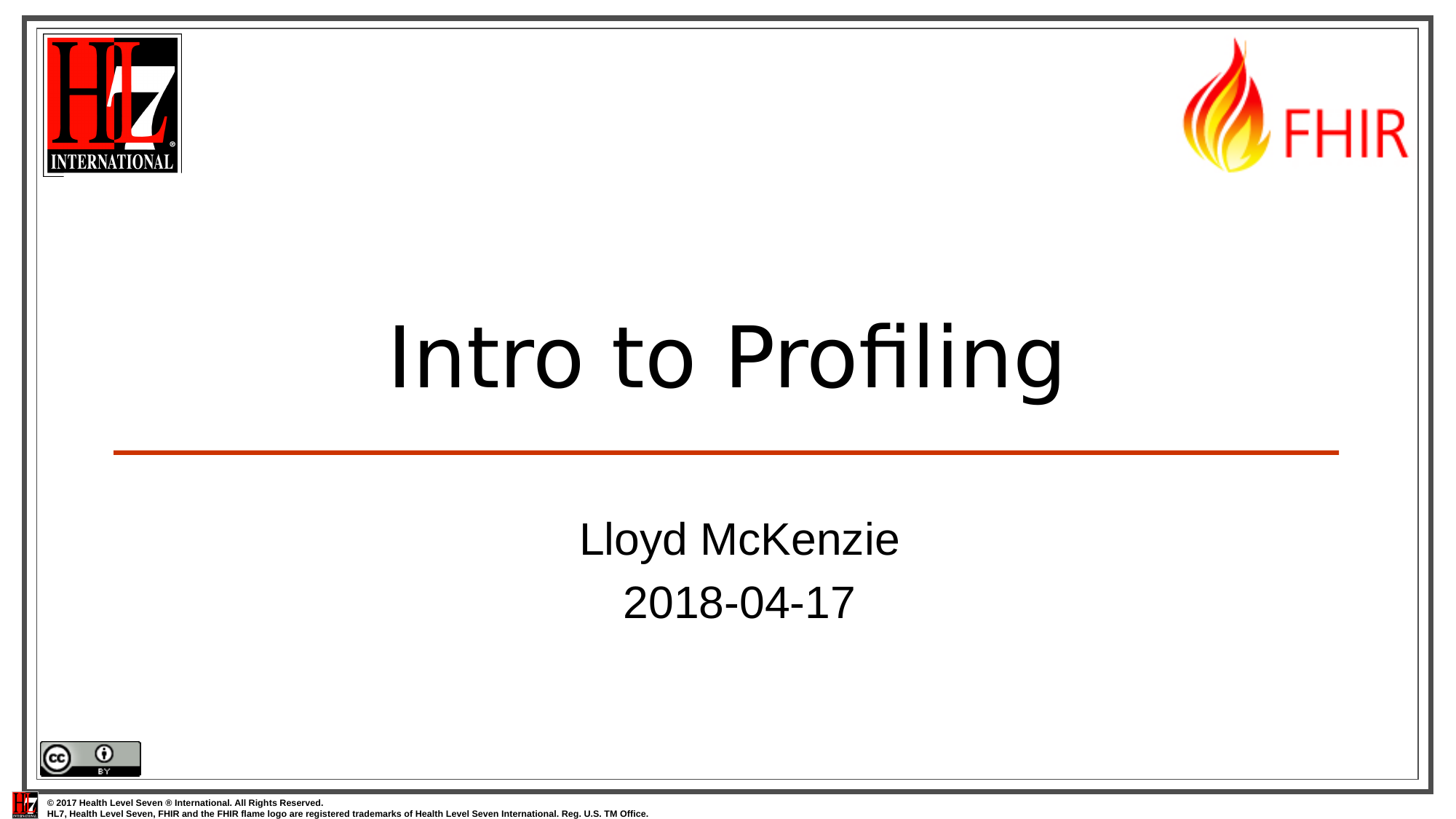

# Intro to Profiling
Lloyd McKenzie
2018-04-17